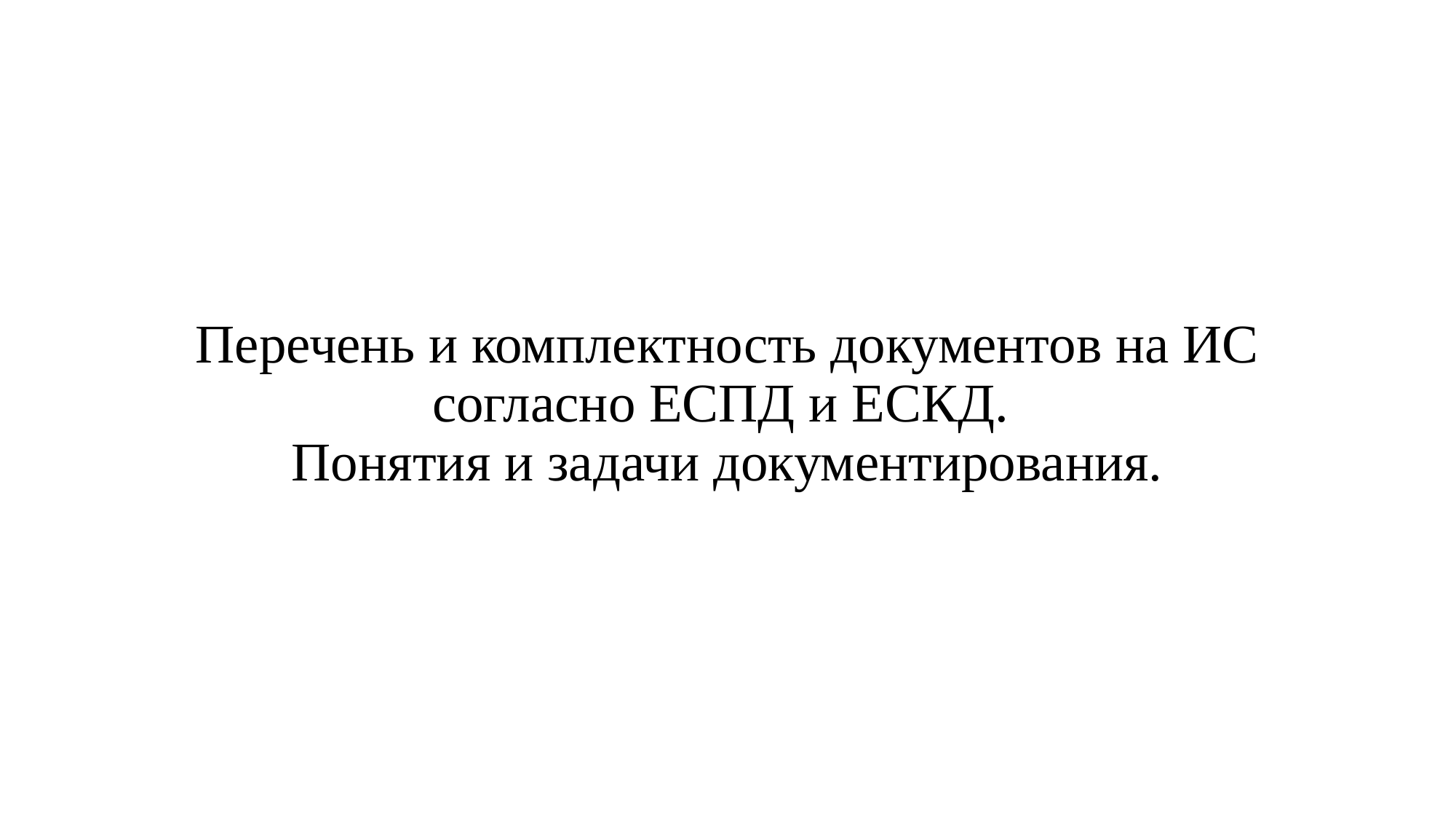

Перечень и комплектность документов на ИС согласно ЕСПД и ЕСКД.
Понятия и задачи документирования.